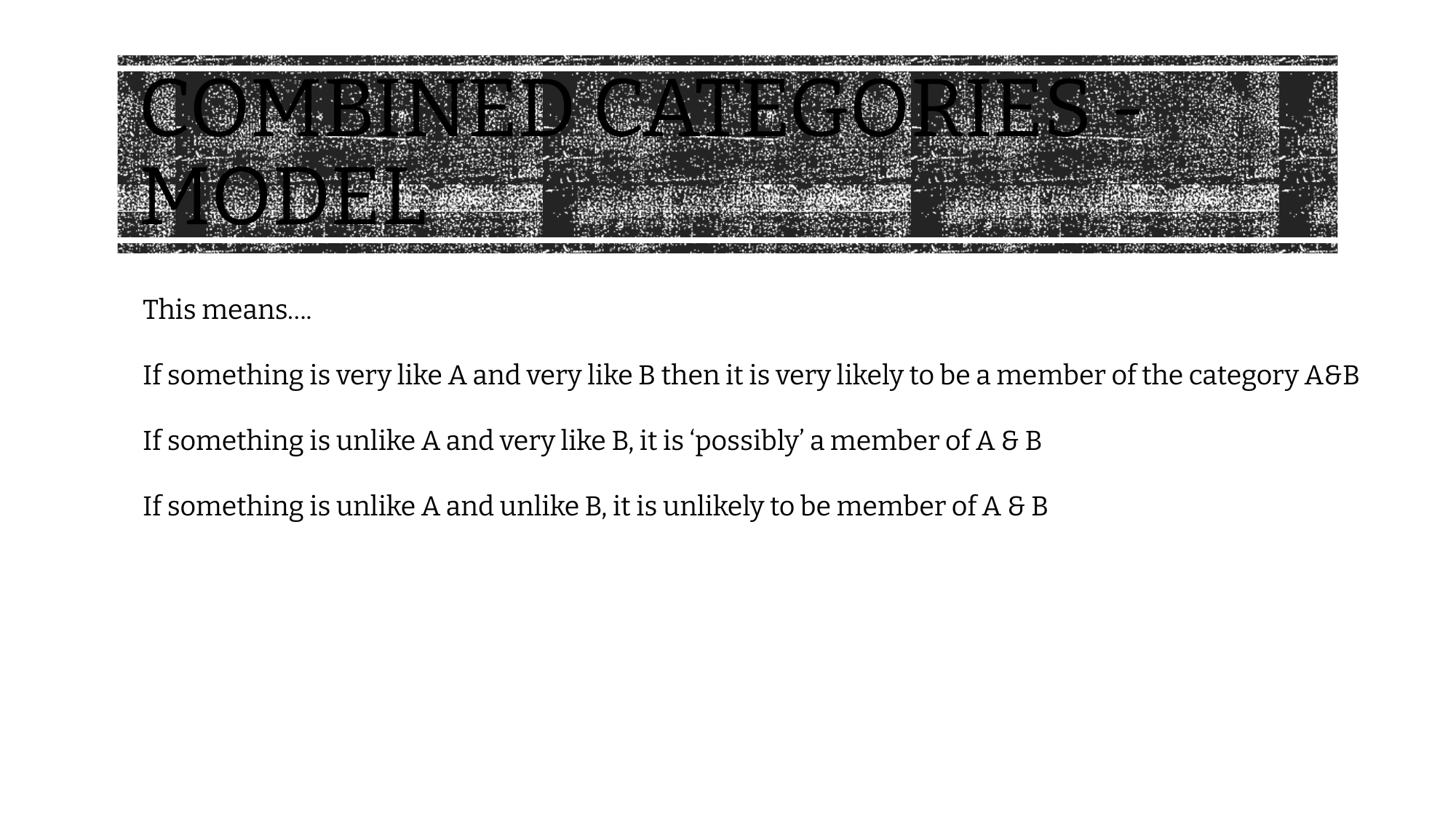

# Combined categories - model

This means….

If something is very like A and very like B then it is very likely to be a member of the category A&B

If something is unlike A and very like B, it is ‘possibly’ a member of A & B

If something is unlike A and unlike B, it is unlikely to be member of A & B